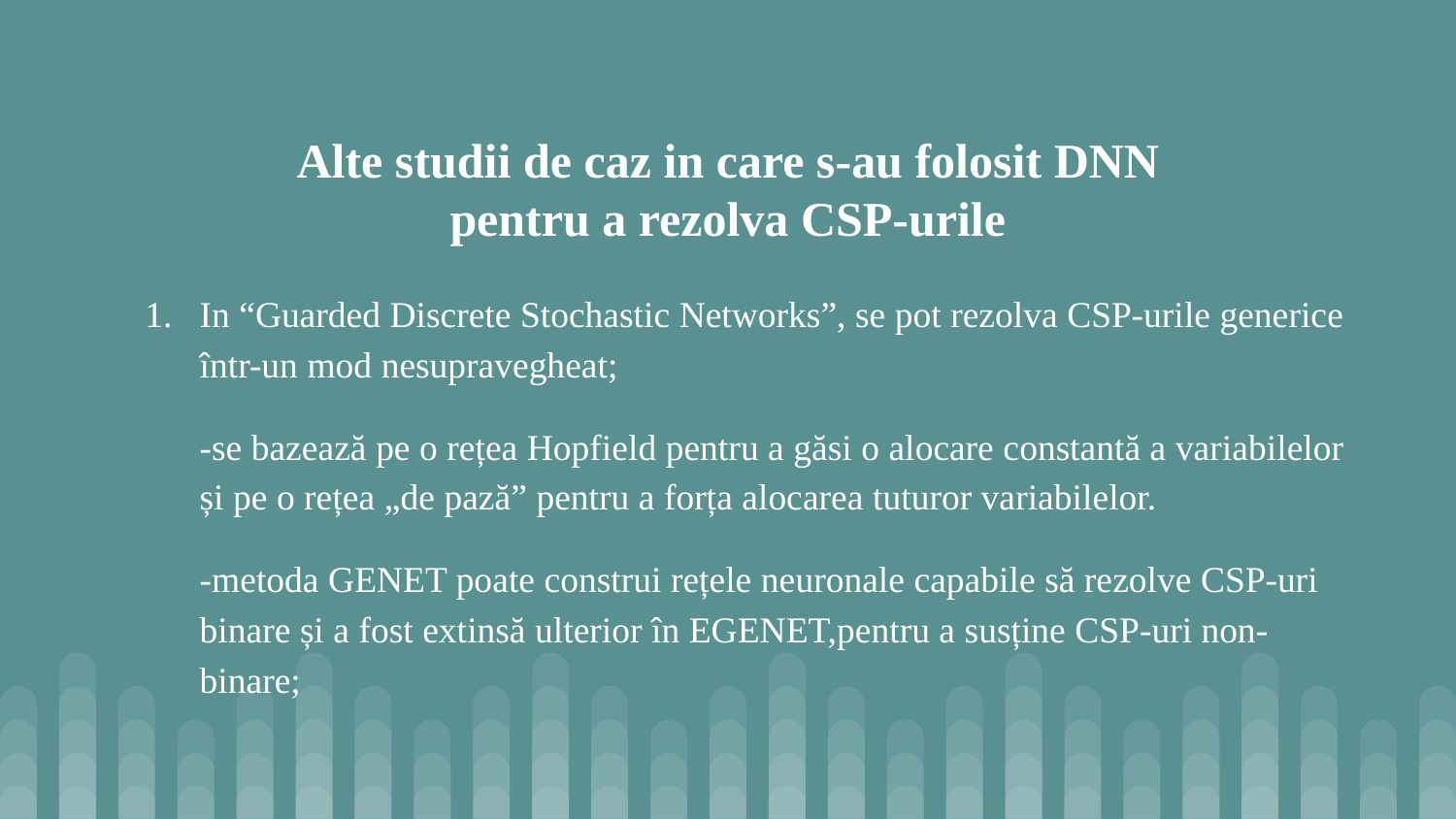

Alte studii de caz in care s-au folosit DNN pentru a rezolva CSP-urile
In “Guarded Discrete Stochastic Networks”, se pot rezolva CSP-urile generice într-un mod nesupravegheat;
-se bazează pe o rețea Hopfield pentru a găsi o alocare constantă a variabilelor și pe o rețea „de pază” pentru a forța alocarea tuturor variabilelor.
-metoda GENET poate construi rețele neuronale capabile să rezolve CSP-uri binare și a fost extinsă ulterior în EGENET,pentru a susține CSP-uri non-binare;